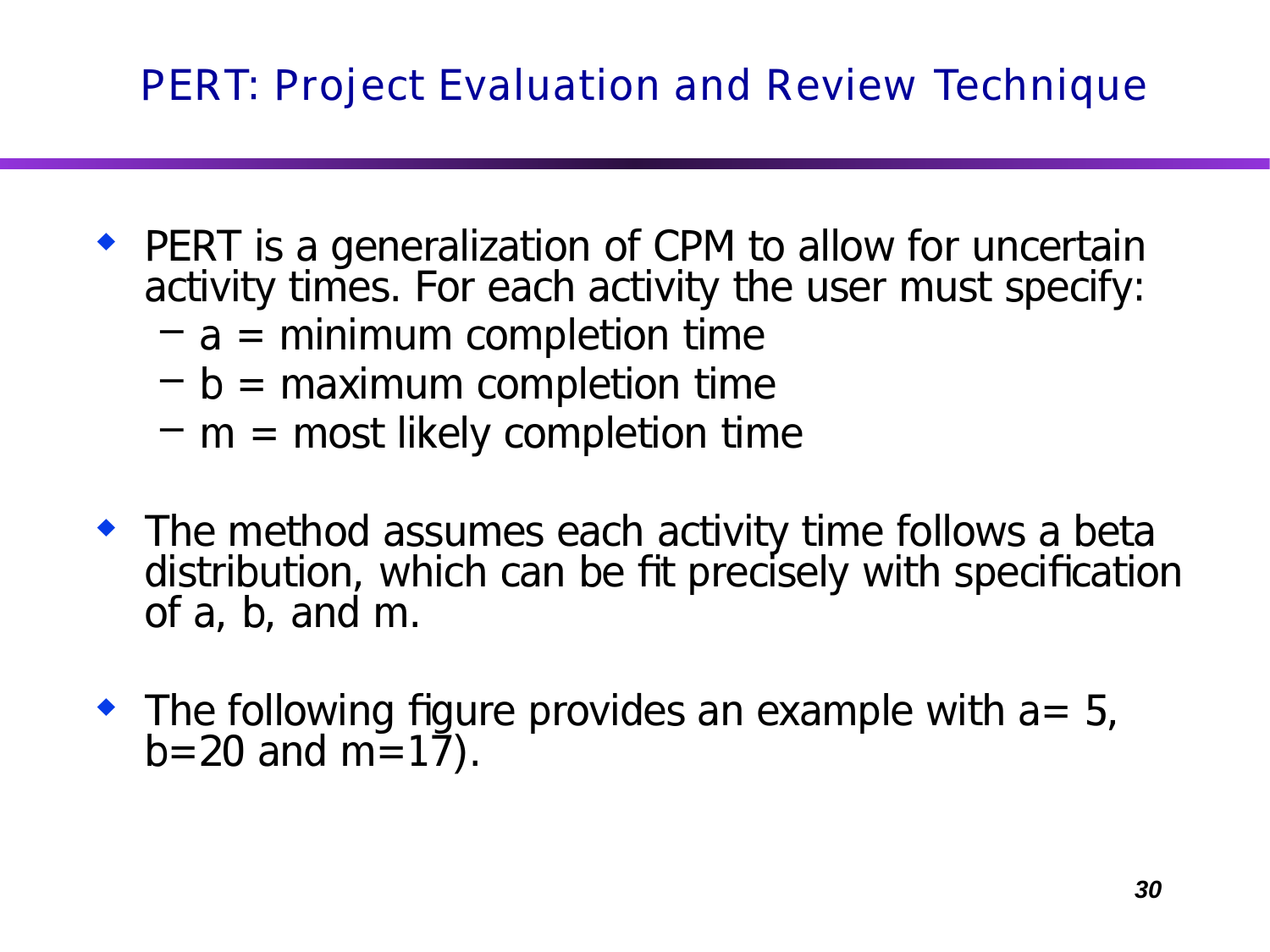

# PERT: Project Evaluation and Review Technique
PERT is a generalization of CPM to allow for uncertain activity times. For each activity the user must specify:
a = minimum completion time
b = maximum completion time
m = most likely completion time

The method assumes each activity time follows a beta distribution, which can be fit precisely with specification of a, b, and m.

The following figure provides an example with a= 5, b=20 and m=17).
30